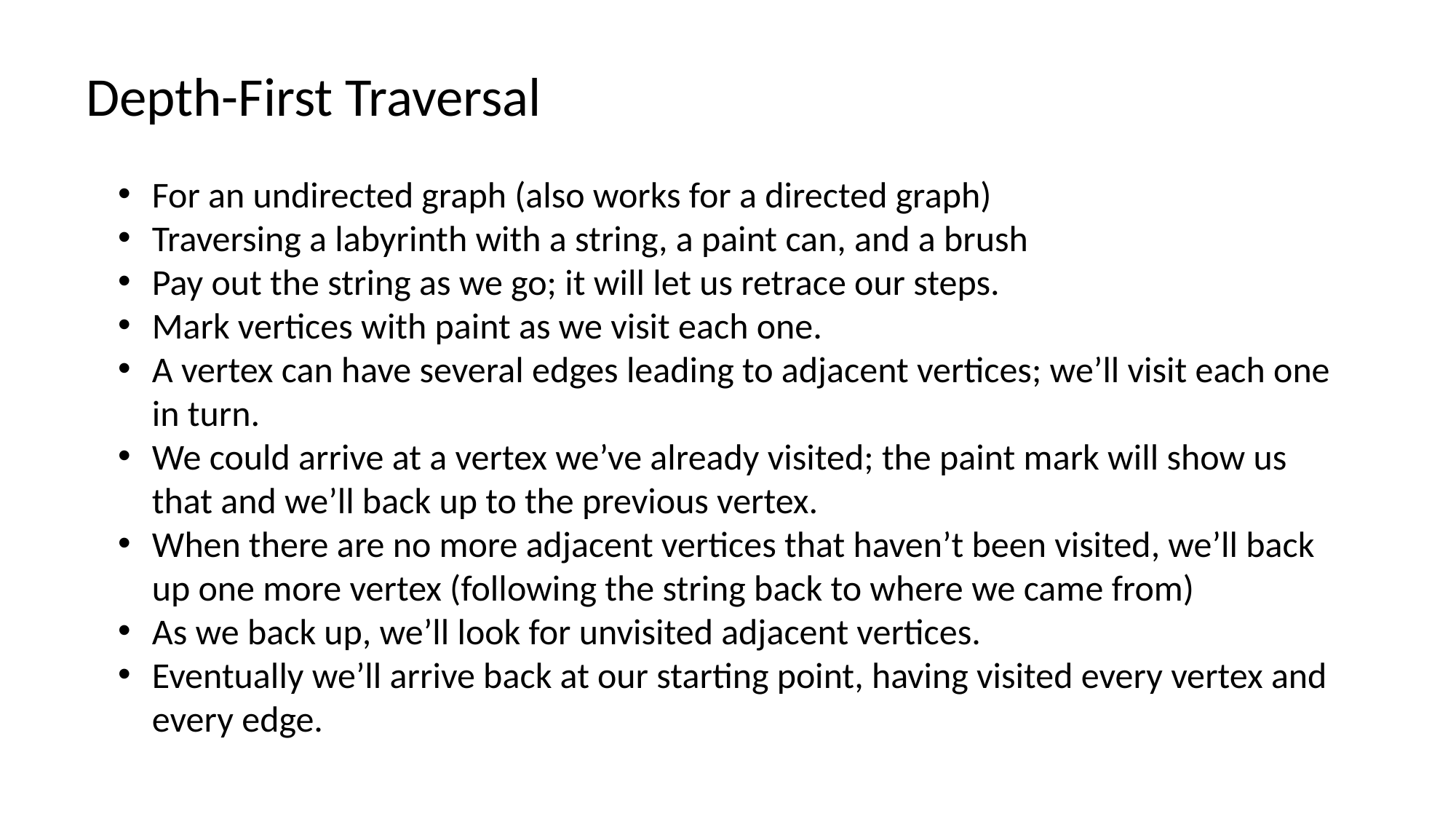

# Depth-First Traversal
For an undirected graph (also works for a directed graph)
Traversing a labyrinth with a string, a paint can, and a brush
Pay out the string as we go; it will let us retrace our steps.
Mark vertices with paint as we visit each one.
A vertex can have several edges leading to adjacent vertices; we’ll visit each one in turn.
We could arrive at a vertex we’ve already visited; the paint mark will show us that and we’ll back up to the previous vertex.
When there are no more adjacent vertices that haven’t been visited, we’ll back up one more vertex (following the string back to where we came from)
As we back up, we’ll look for unvisited adjacent vertices.
Eventually we’ll arrive back at our starting point, having visited every vertex and every edge.